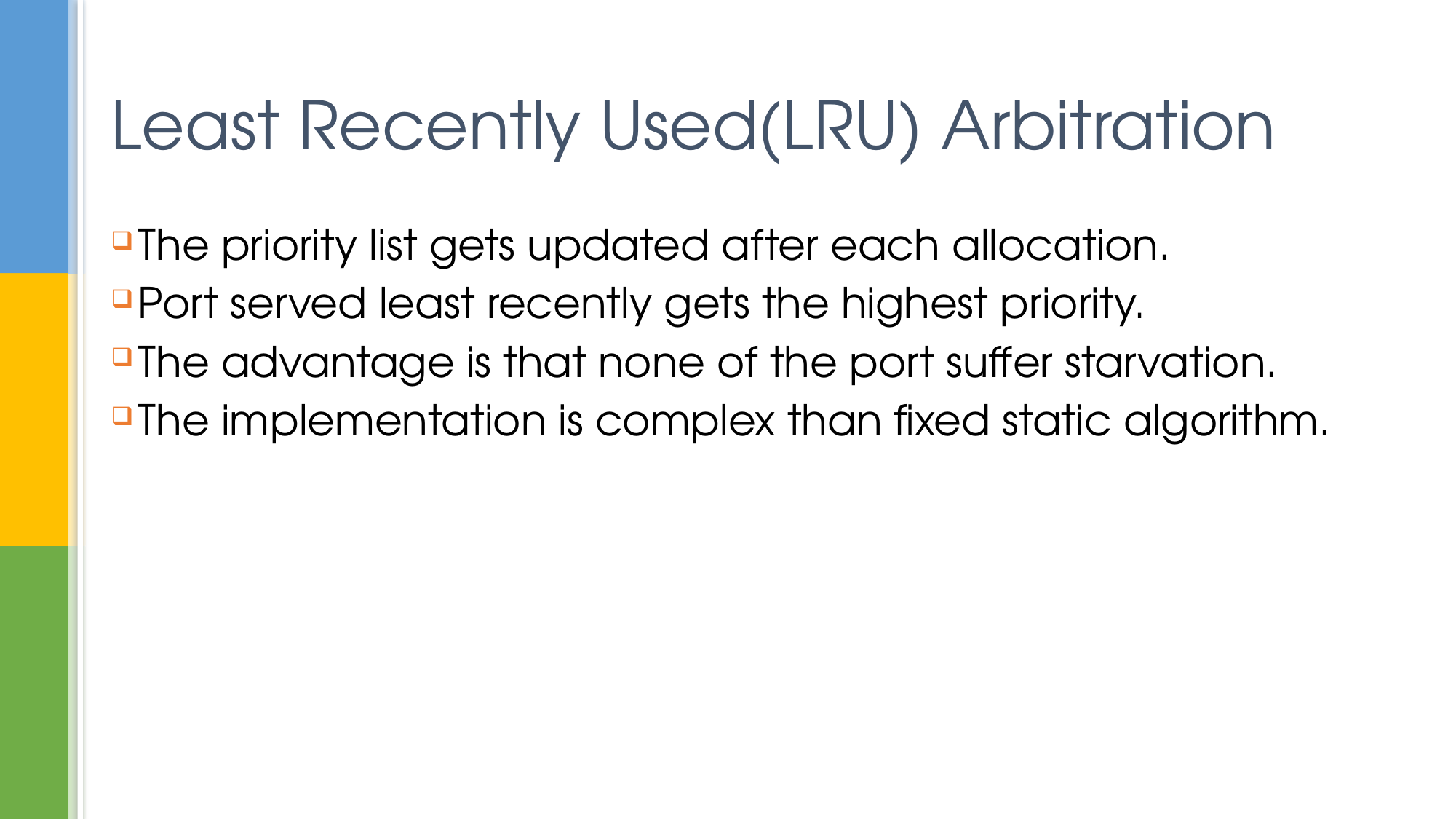

# Least Recently Used(LRU) Arbitration
The priority list gets updated after each allocation.
Port served least recently gets the highest priority.
The advantage is that none of the port suffer starvation.
The implementation is complex than fixed static algorithm.